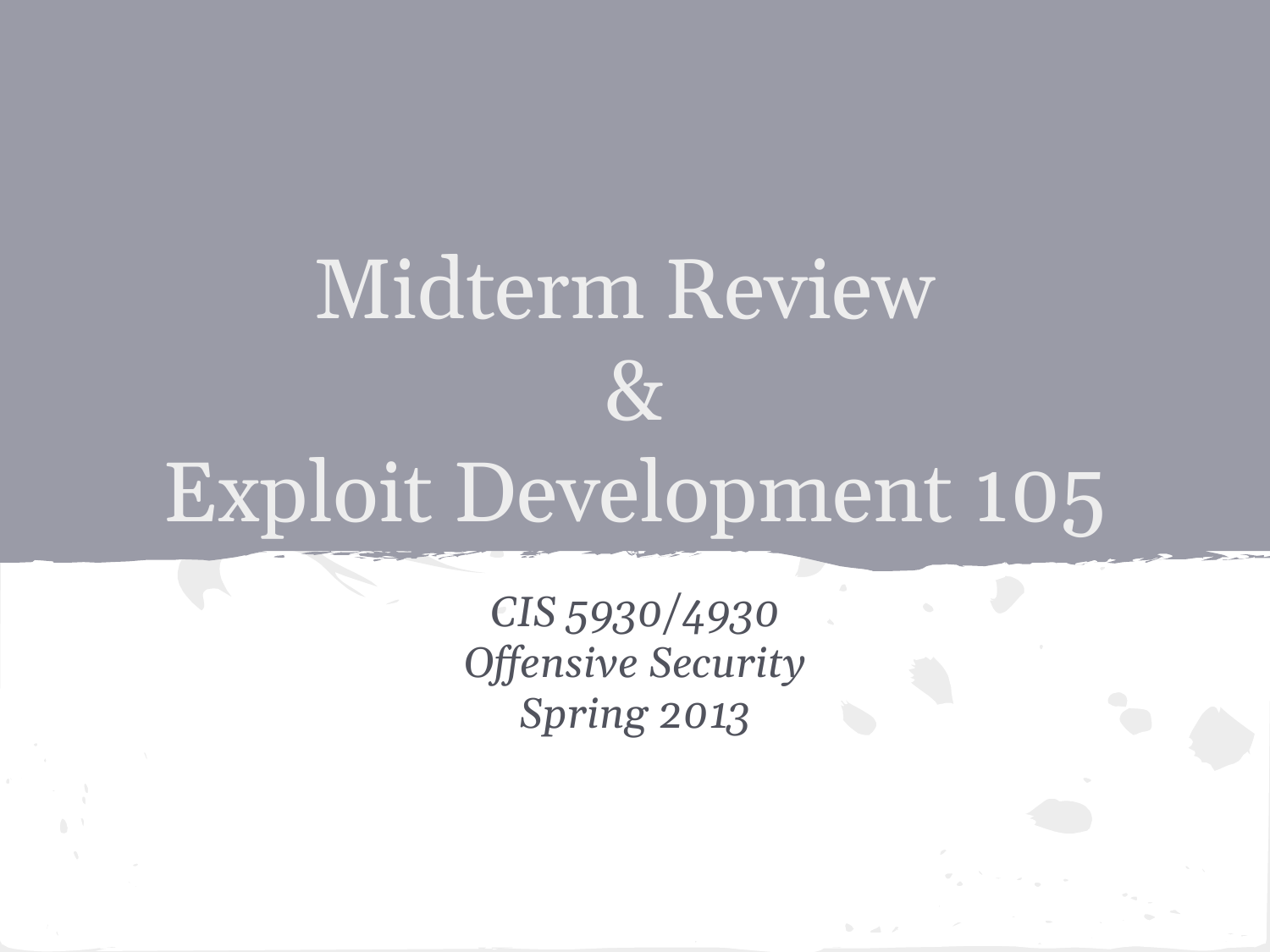

# Midterm Review & Exploit Development 105
CIS 5930/4930
Offensive Security
Spring 2013